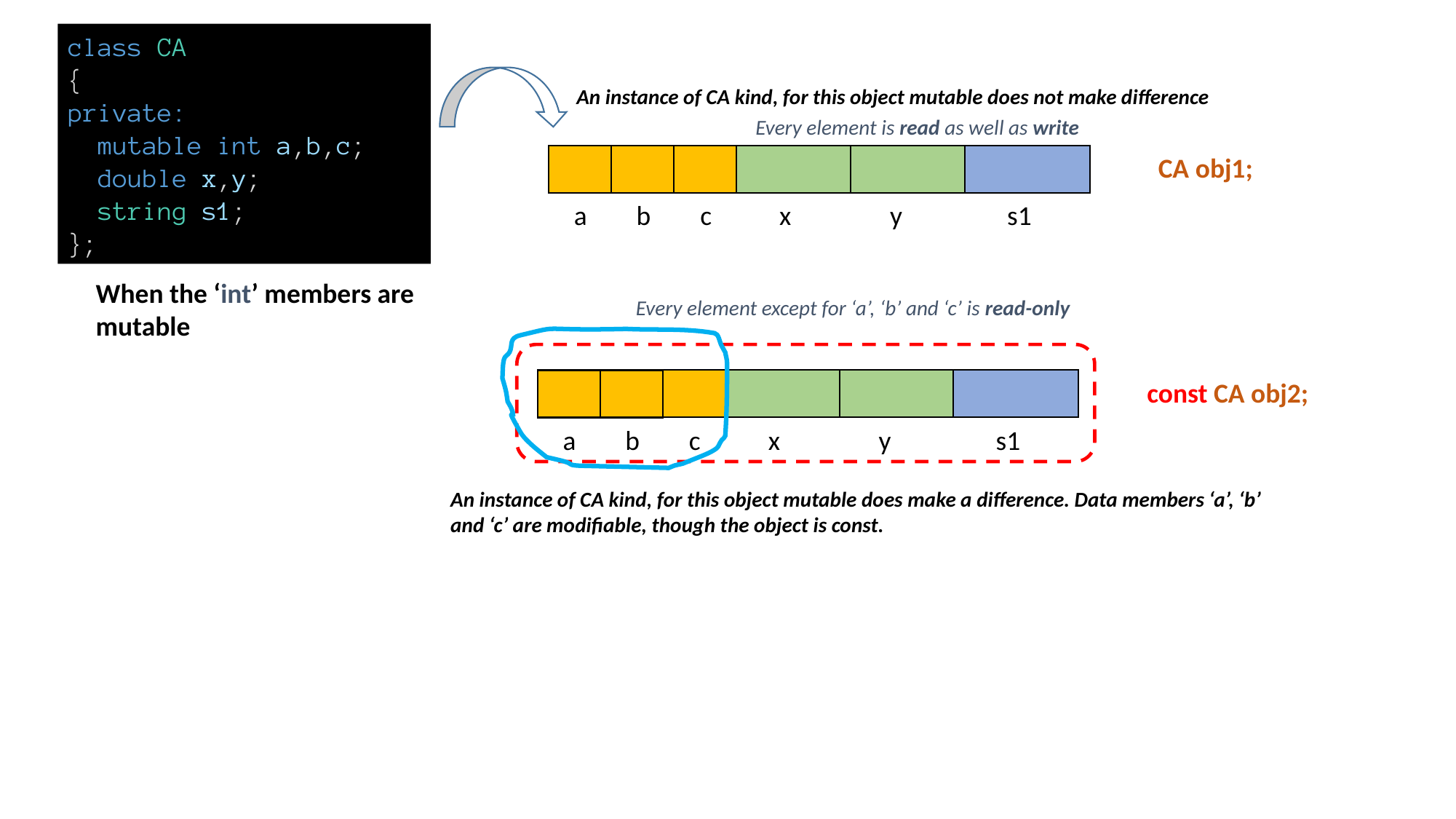

class CA
{
private:
  mutable int a,b,c;
  double x,y;
  string s1;
};

An instance of CA kind, for this object mutable does not make difference
Every element is read as well as write

a        b        c           x                y                 s1
CA obj1;
When the ‘int’ members are mutable
Every element except for ‘a’, ‘b’ and ‘c’ is read-only

a        b        c           x                y                 s1
const CA obj2;
An instance of CA kind, for this object mutable does make a difference. Data members ‘a’, ‘b’ and ‘c’ are modifiable, though the object is const.